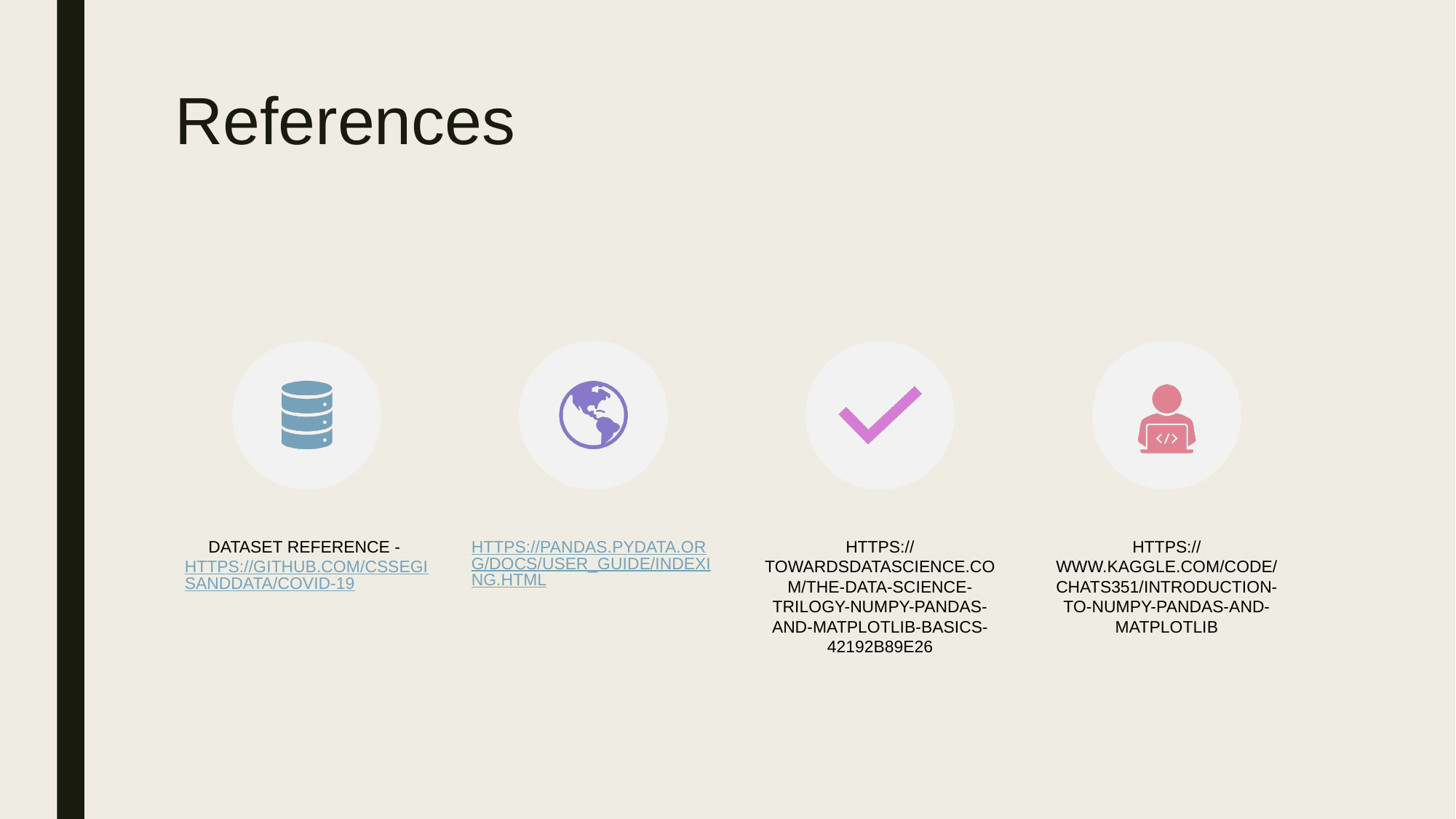

# References
Dataset reference - https://github.com/CSSEGISandData/COVID-19
https://pandas.pydata.org/docs/user_guide/indexing.html
https://towardsdatascience.com/the-data-science-trilogy-numpy-pandas-and-matplotlib-basics-42192b89e26
https://www.kaggle.com/code/chats351/introduction-to-numpy-pandas-and-matplotlib